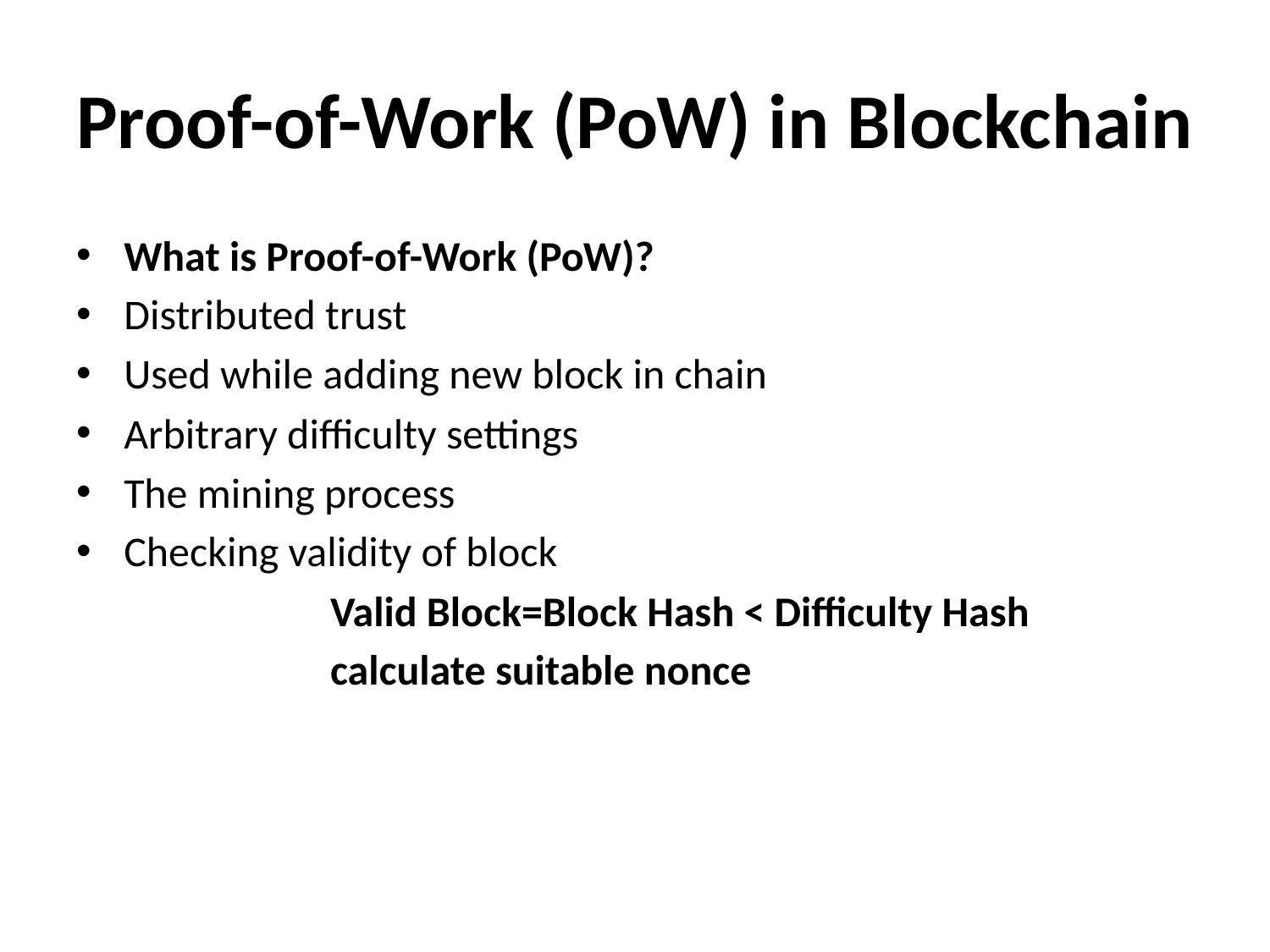

# Proof-of-Work (PoW) in Blockchain
What is Proof-of-Work (PoW)?
Distributed trust
Used while adding new block in chain
Arbitrary difficulty settings
The mining process
Checking validity of block
		Valid Block=Block Hash < Difficulty Hash
		calculate suitable nonce